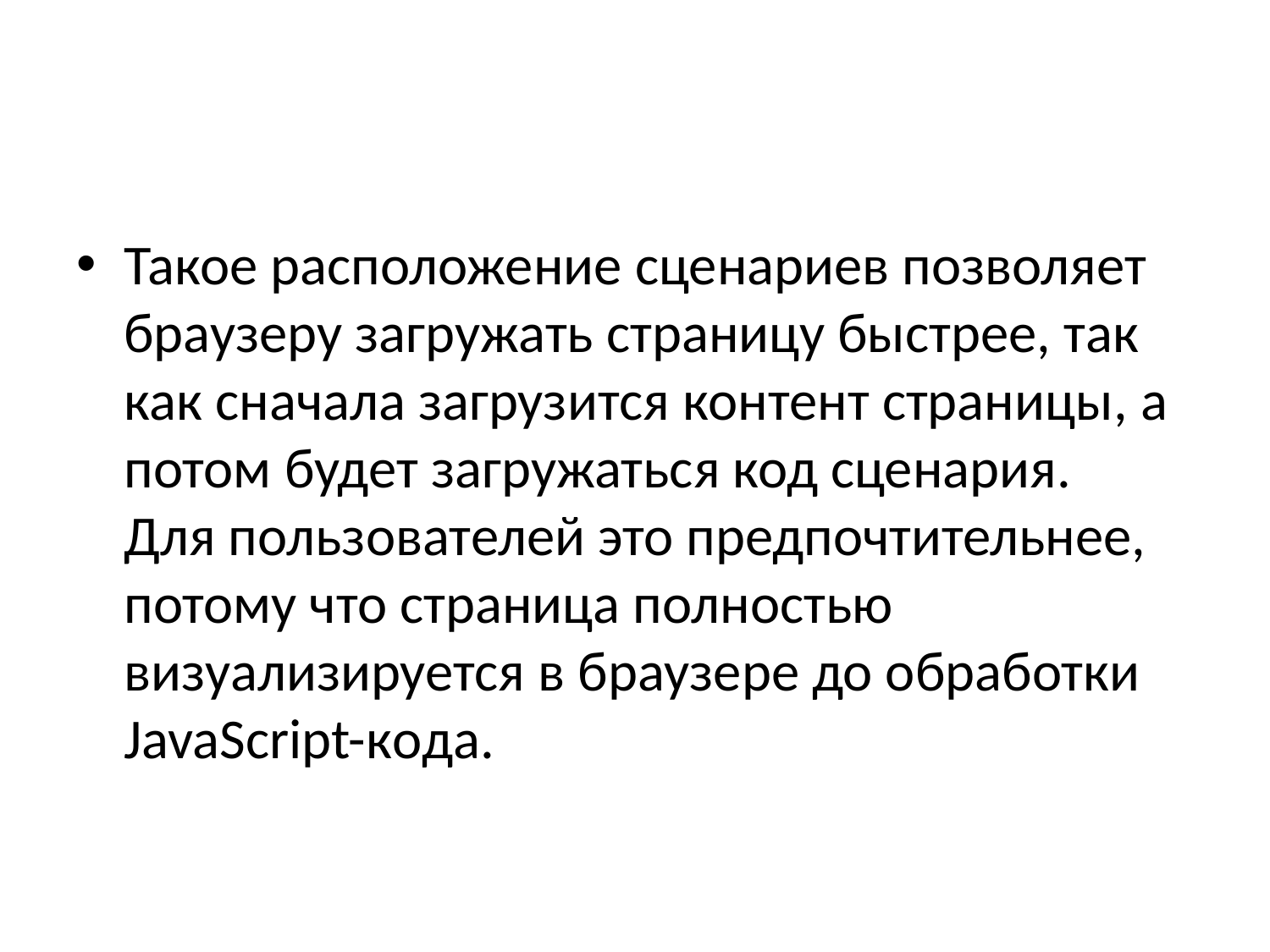

#
Такое расположение сценариев позволяет браузеру загружать страницу быстрее, так как сначала загрузится контент страницы, а потом будет загружаться код сценария.
Для пользователей это предпочтительнее, потому что страница полностью визуализируется в браузере до обработки JavaScript-кoдa.